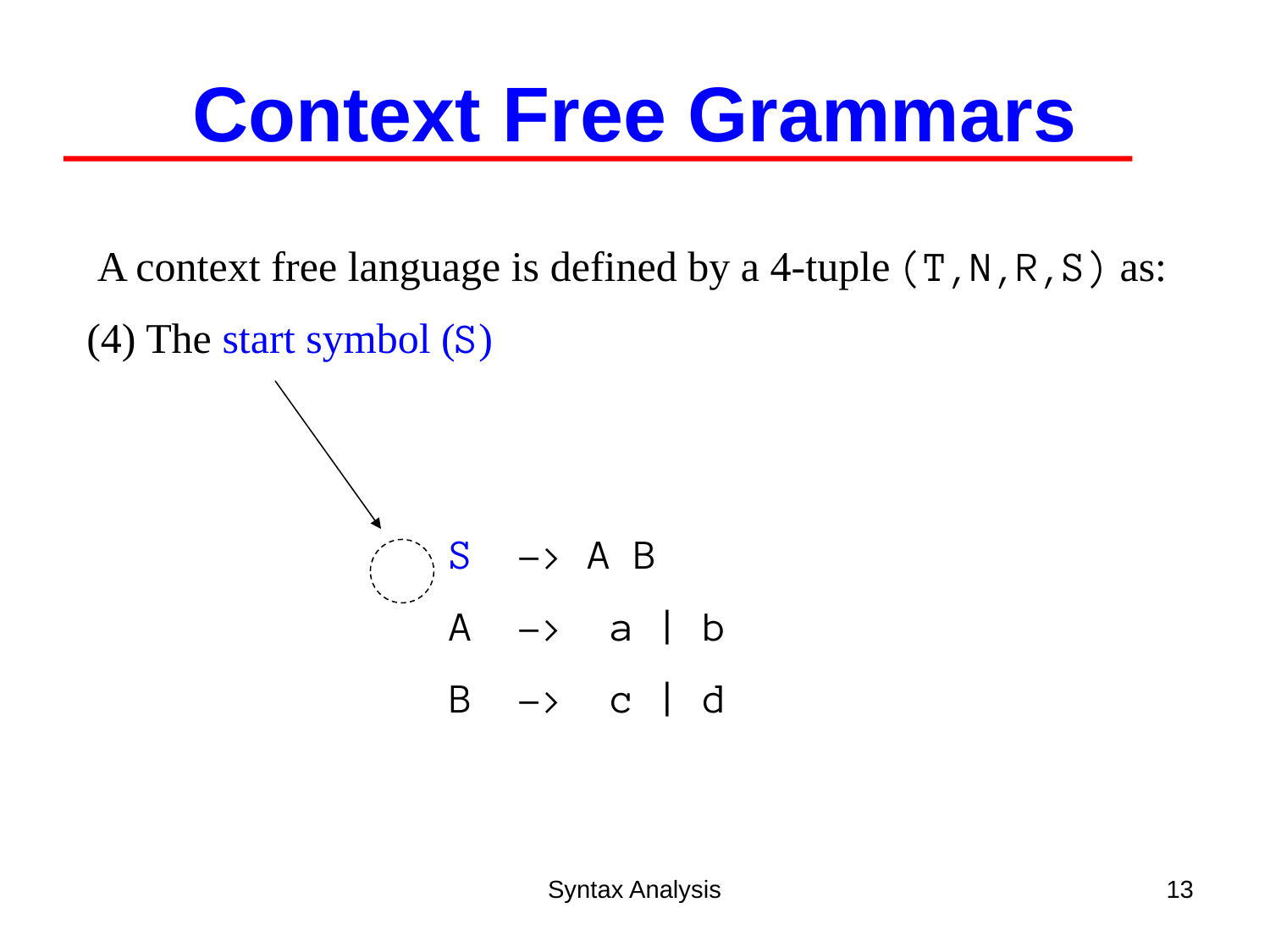

Context Free Grammars

 A context free language is defined by a 4-tuple (T,N,R,S) as:
(4) The start symbol (S)

			  S  -> A B
			  A  ->  a | b
			  B  ->  c | d

Syntax Analysis
13